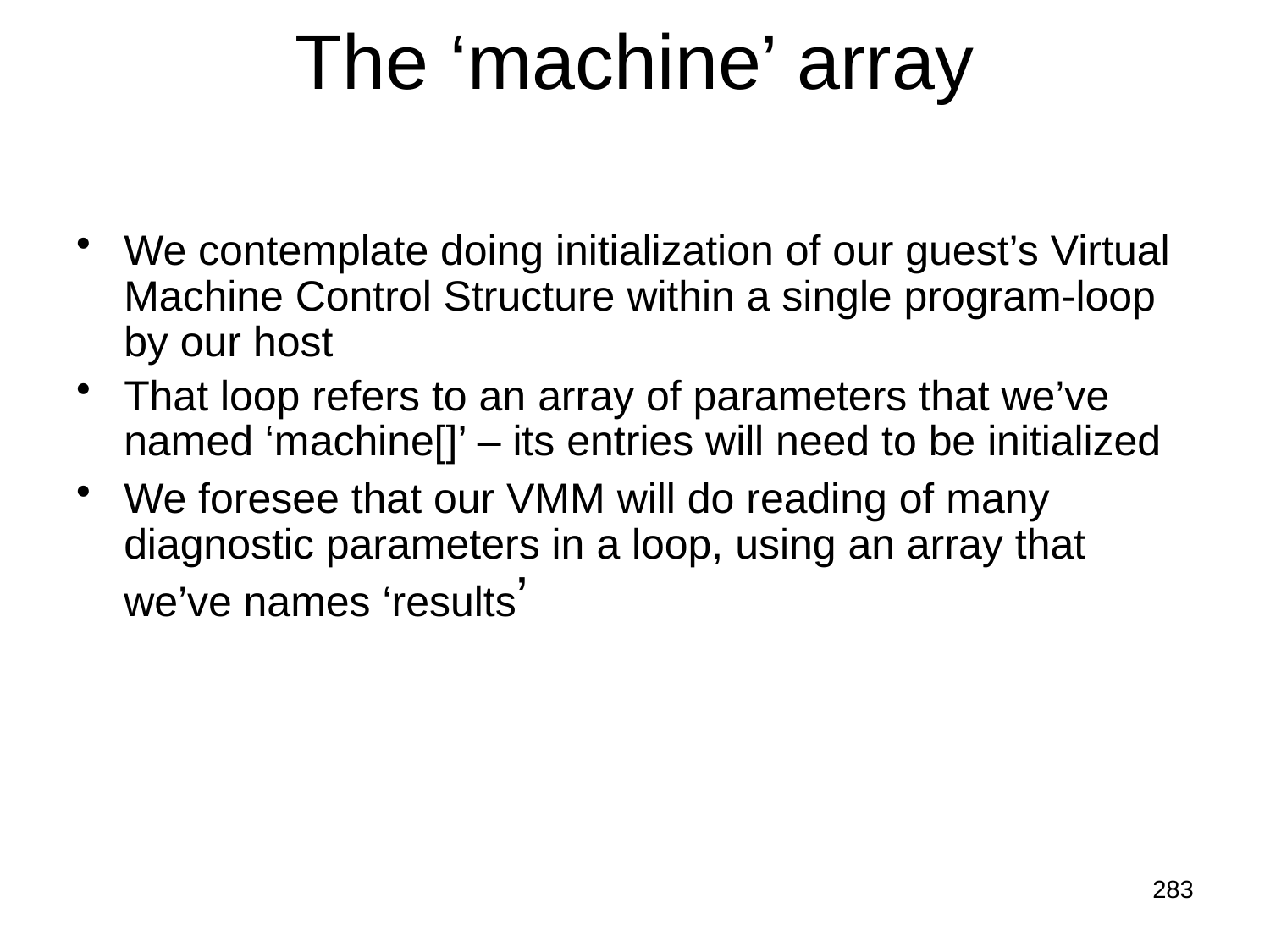

# The ‘machine’ array
We contemplate doing initialization of our guest’s Virtual Machine Control Structure within a single program-loop by our host
That loop refers to an array of parameters that we’ve named ‘machine[]’ – its entries will need to be initialized
We foresee that our VMM will do reading of many diagnostic parameters in a loop, using an array that we’ve names ‘results’
283